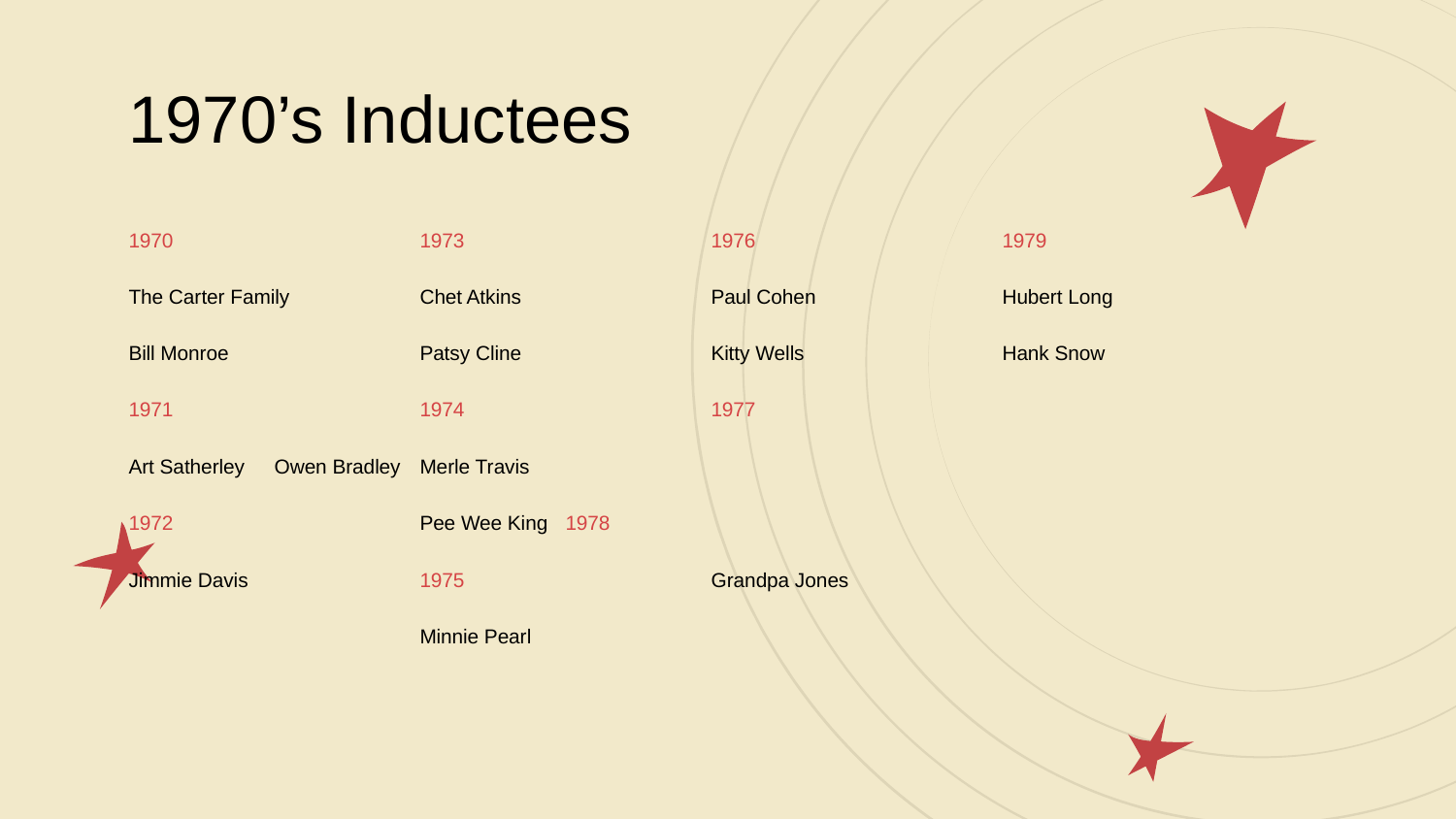

# 1970’s Inductees
1970		1973		1976		1979
The Carter Family	Chet Atkins		Paul Cohen		Hubert Long
Bill Monroe		Patsy Cline		Kitty Wells		Hank Snow
1971		1974		1977
Art Satherley	Owen Bradley	Merle Travis
1972		Pee Wee King	1978
Jimmie Davis		1975		Grandpa Jones
		Minnie Pearl